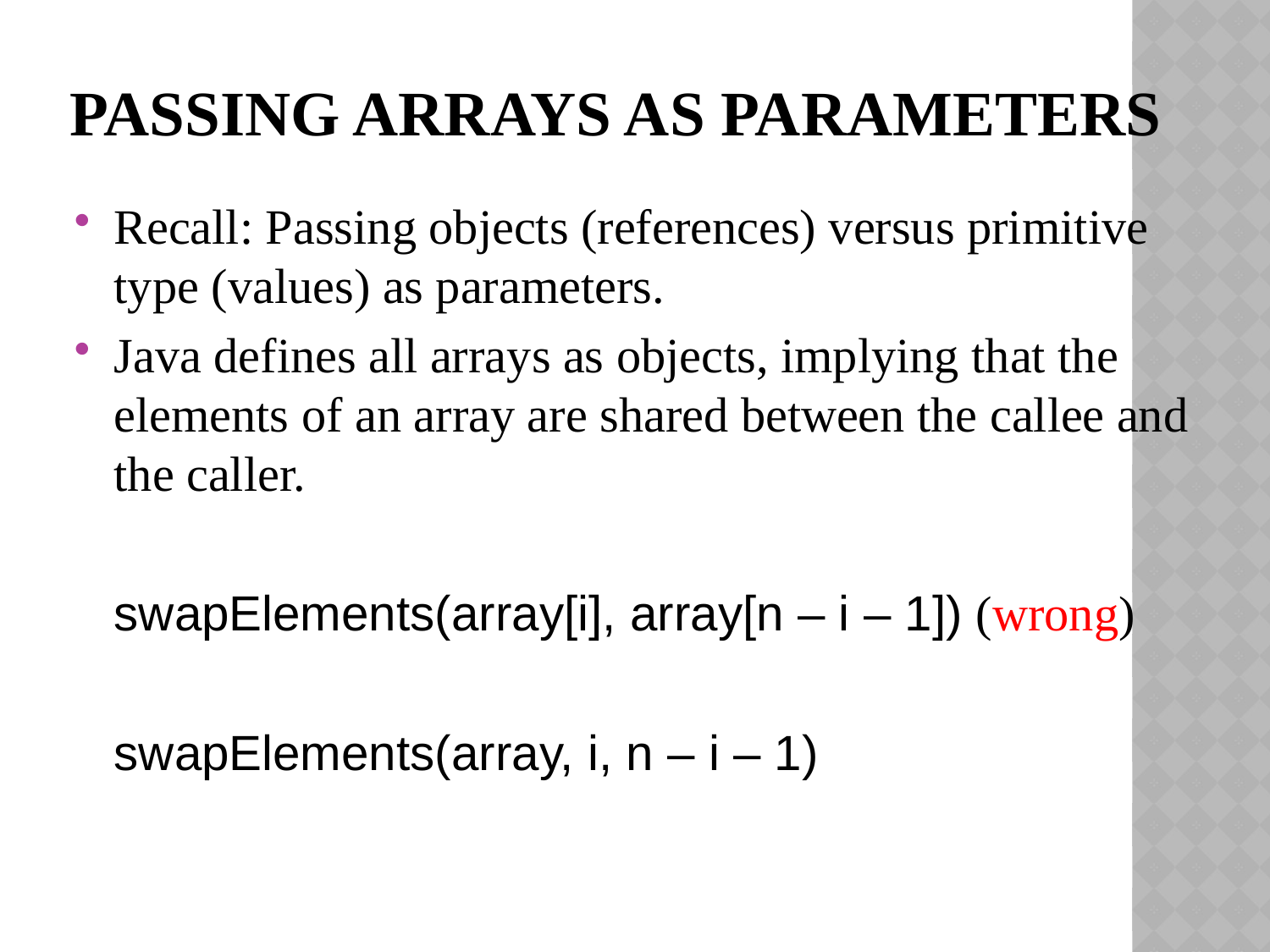

# Passing arrays as parameters
Recall: Passing objects (references) versus primitive type (values) as parameters.
Java defines all arrays as objects, implying that the elements of an array are shared between the callee and the caller.

	swapElements(array[i], array[n – i – 1]) (wrong)

	swapElements(array, i, n – i – 1)